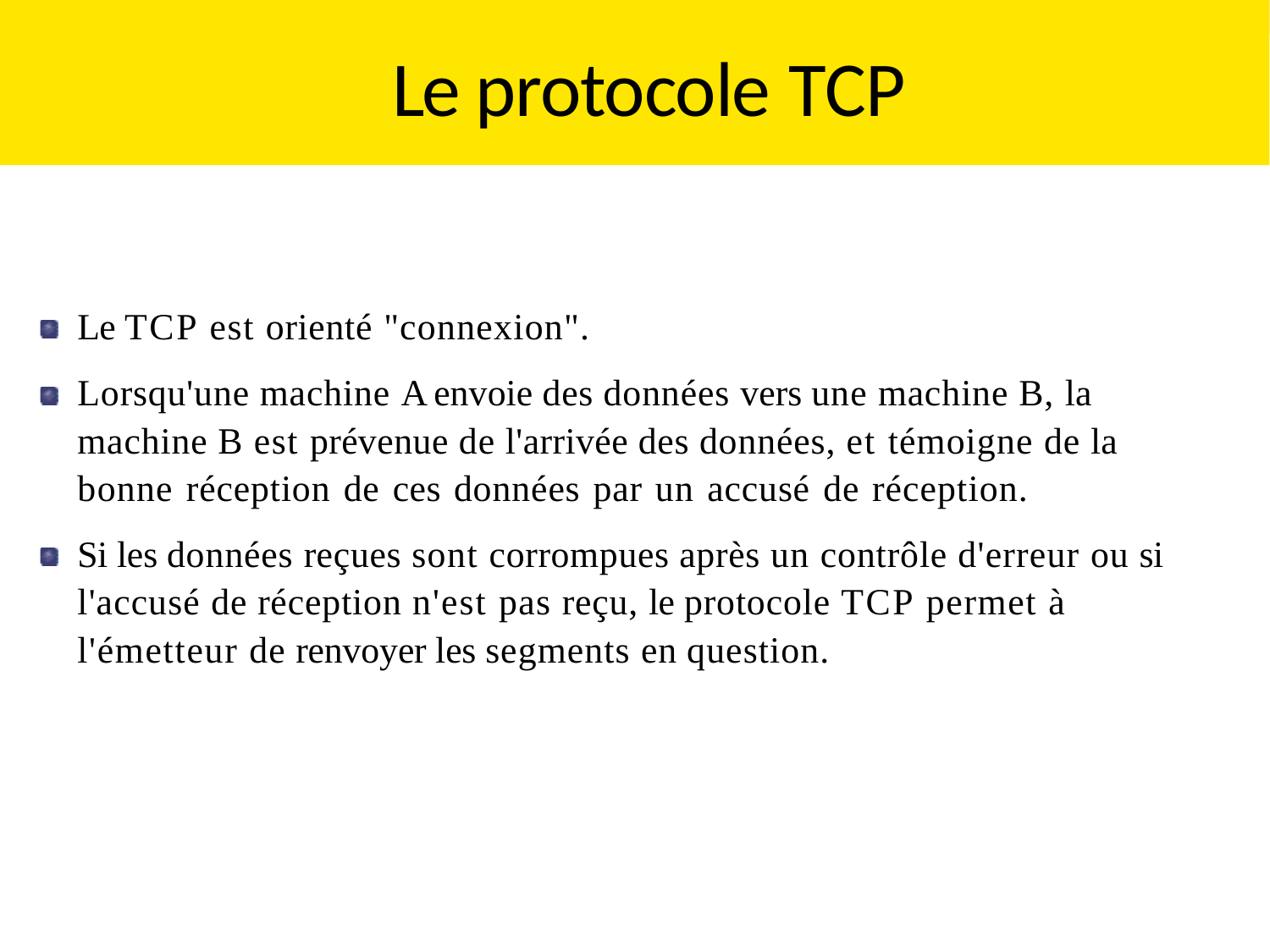

TCP: Transmission control protocol

# Le protocole TCP
Le TCP est orienté "connexion".
Lorsqu'une machine A envoie des données vers une machine B, la  machine B est prévenue de l'arrivée des données, et témoigne de la  bonne réception de ces données par un accusé de réception.
Si les données reçues sont corrompues après un contrôle d'erreur ou si  l'accusé de réception n'est pas reçu, le protocole TCP permet à  l'émetteur de renvoyer les segments en question.